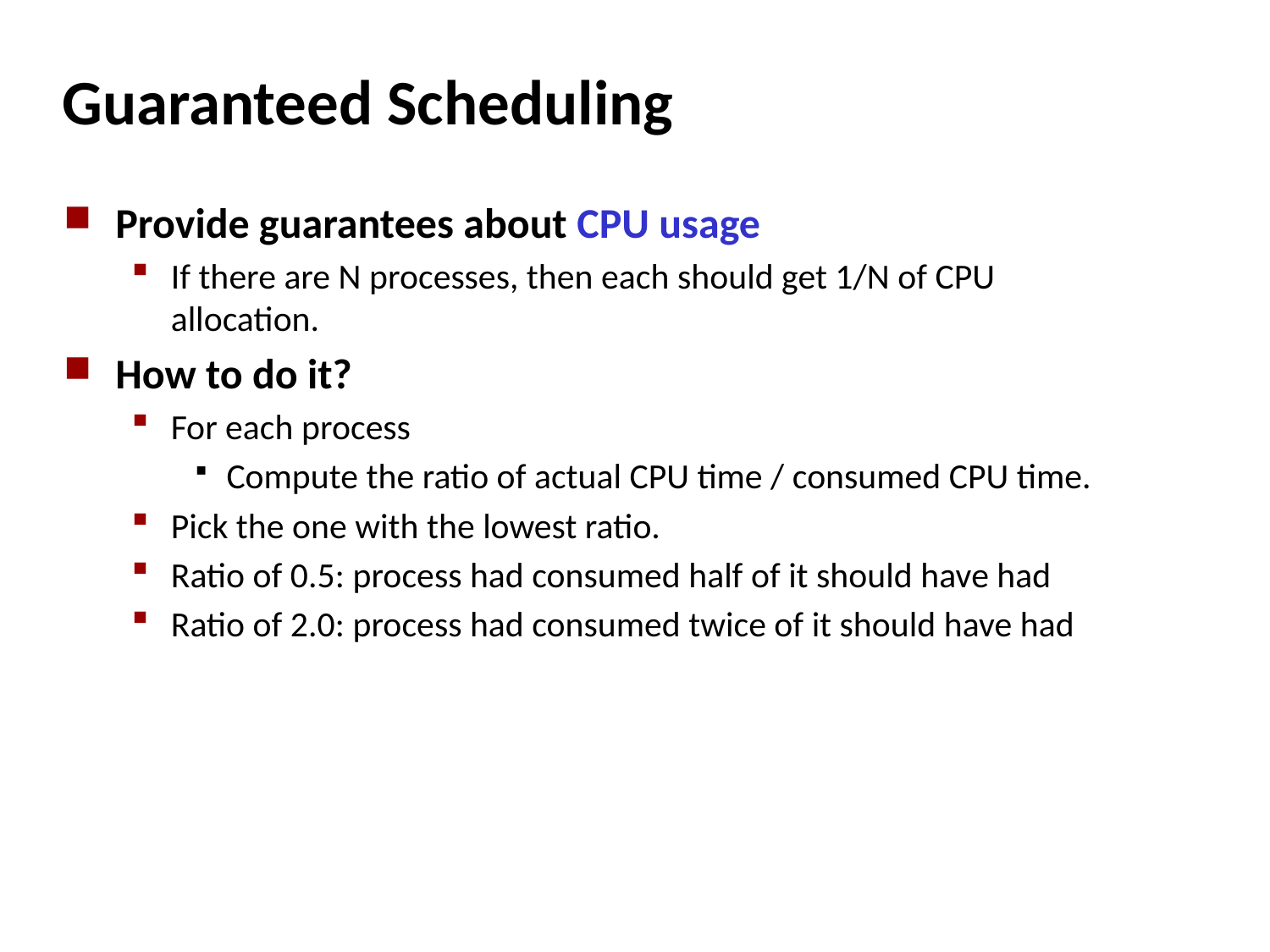

# Guaranteed Scheduling
Provide guarantees about CPU usage
If there are N processes, then each should get 1/N of CPU allocation.
How to do it?
For each process
Compute the ratio of actual CPU time / consumed CPU time.
Pick the one with the lowest ratio.
Ratio of 0.5: process had consumed half of it should have had
Ratio of 2.0: process had consumed twice of it should have had